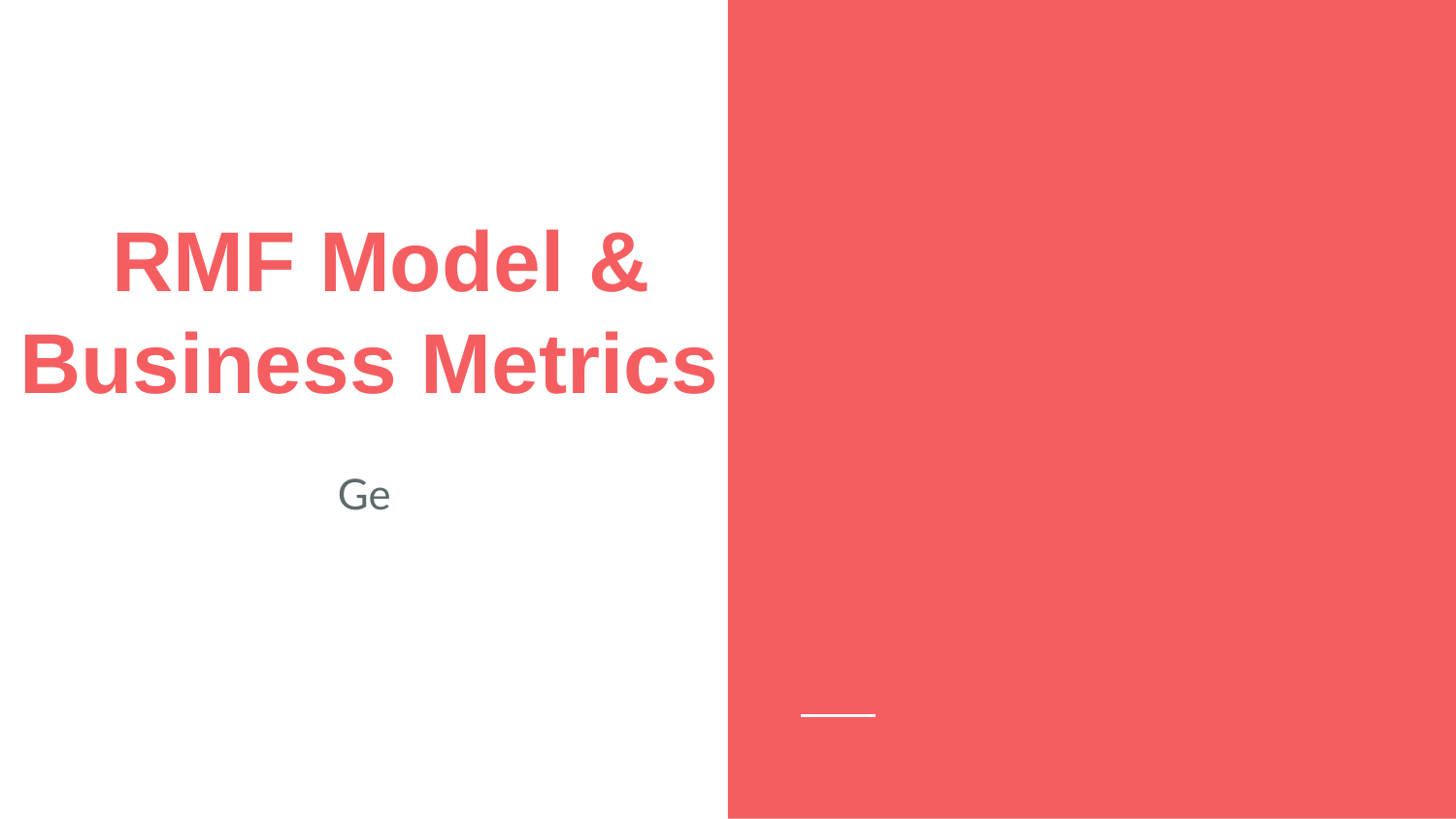

# RMF Model &
Business Metrics
Ge